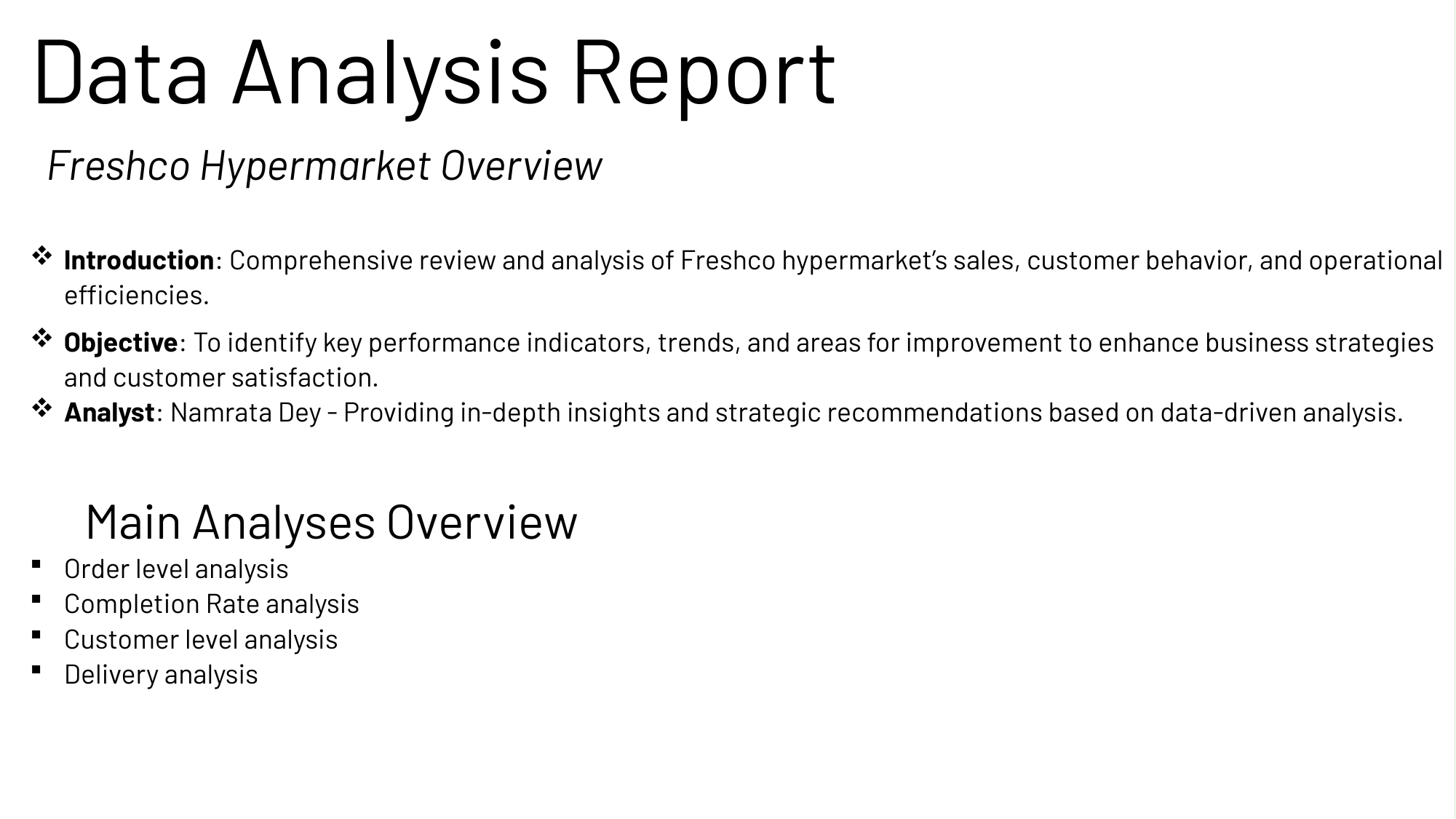

Data Analysis Report
  Freshco Hypermarket Overview

Introduction: Comprehensive review and analysis of Freshco hypermarket’s sales, customer behavior, and operational efficiencies.
Objective: To identify key performance indicators, trends, and areas for improvement to enhance business strategies and customer satisfaction.
Analyst: Namrata Dey - Providing in-depth insights and strategic recommendations based on data-driven analysis.

Main Analyses Overview
Order level analysis
Completion Rate analysis
Customer level analysis
Delivery analysis